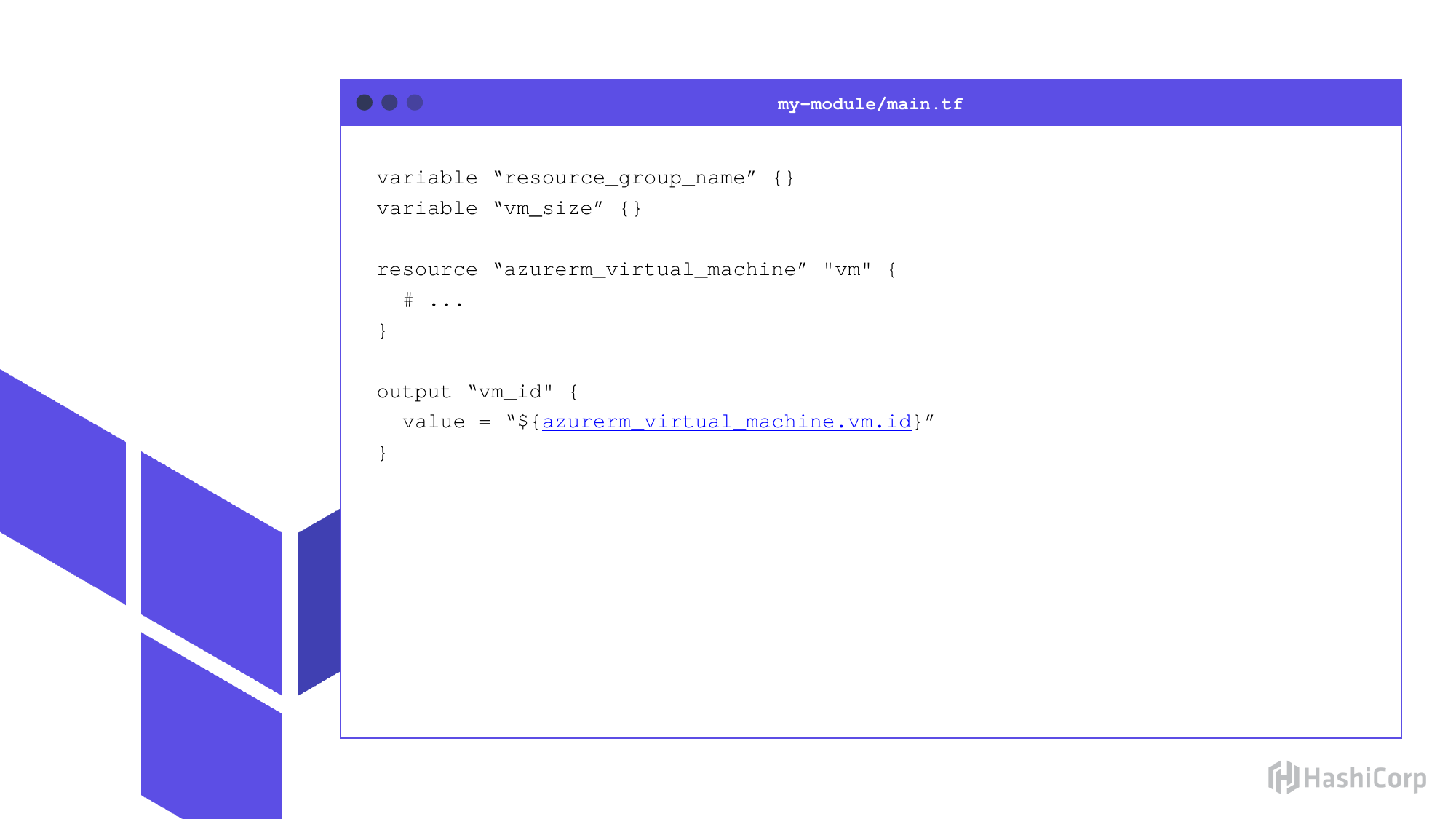

my-module/main.tf
variable “resource_group_name” {}
variable “vm_size” {}

resource “azurerm_virtual_machine” "vm" {
  # ...
}

output “vm_id" {
  value = “${azurerm_virtual_machine.vm.id}”
}